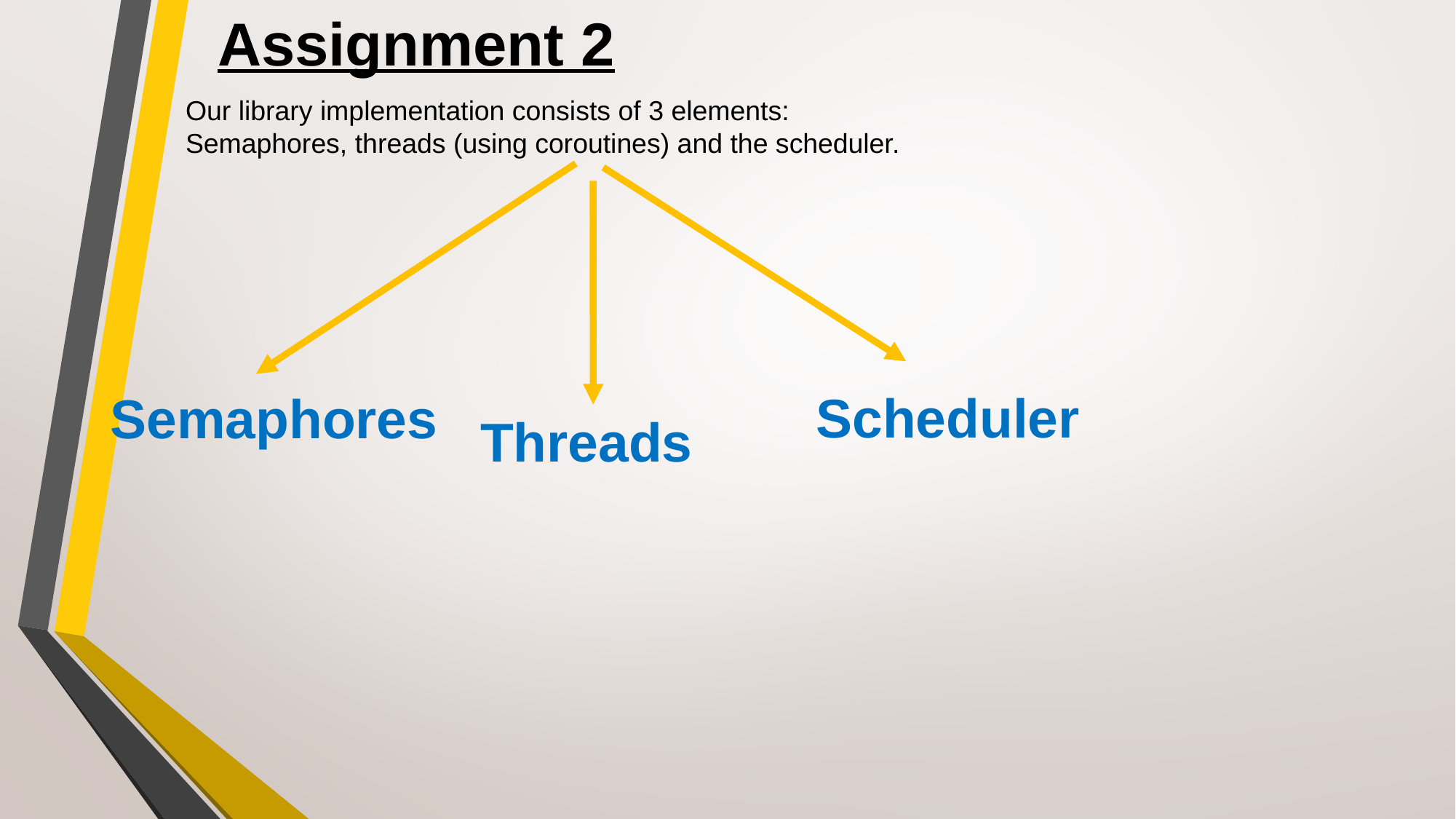

# Assignment 2
Our library implementation consists of 3 elements:
Semaphores, threads (using coroutines) and the scheduler.
Scheduler

Semaphores

Threads